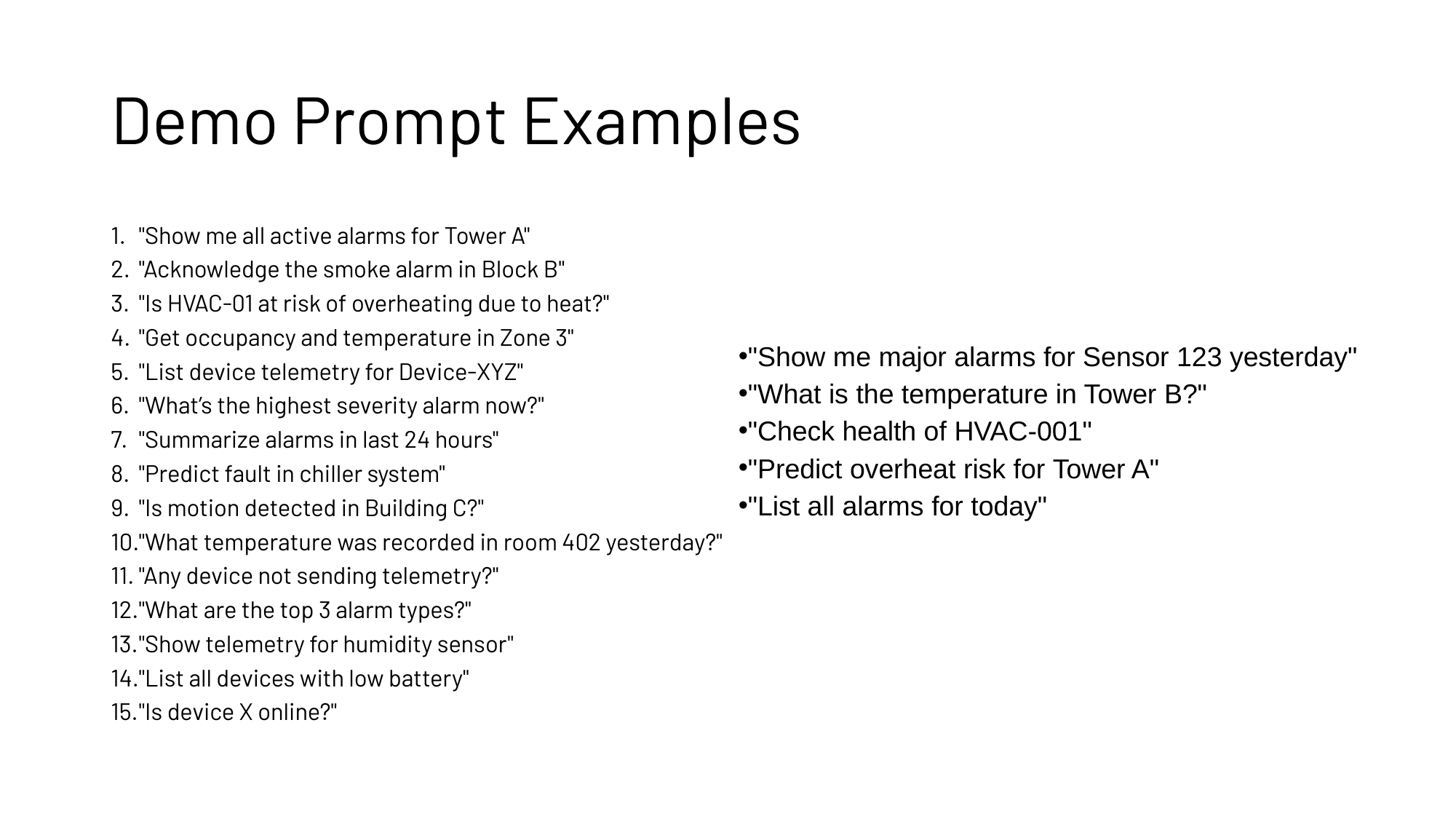

# Demo Prompt Examples
"Show me all active alarms for Tower A"
"Acknowledge the smoke alarm in Block B"
"Is HVAC-01 at risk of overheating due to heat?"
"Get occupancy and temperature in Zone 3"
"List device telemetry for Device-XYZ"
"What’s the highest severity alarm now?"
"Summarize alarms in last 24 hours"
"Predict fault in chiller system"
"Is motion detected in Building C?"
"What temperature was recorded in room 402 yesterday?"
"Any device not sending telemetry?"
"What are the top 3 alarm types?"
"Show telemetry for humidity sensor"
"List all devices with low battery"
"Is device X online?"

"Show me major alarms for Sensor 123 yesterday"
"What is the temperature in Tower B?"
"Check health of HVAC-001"
"Predict overheat risk for Tower A"
"List all alarms for today"